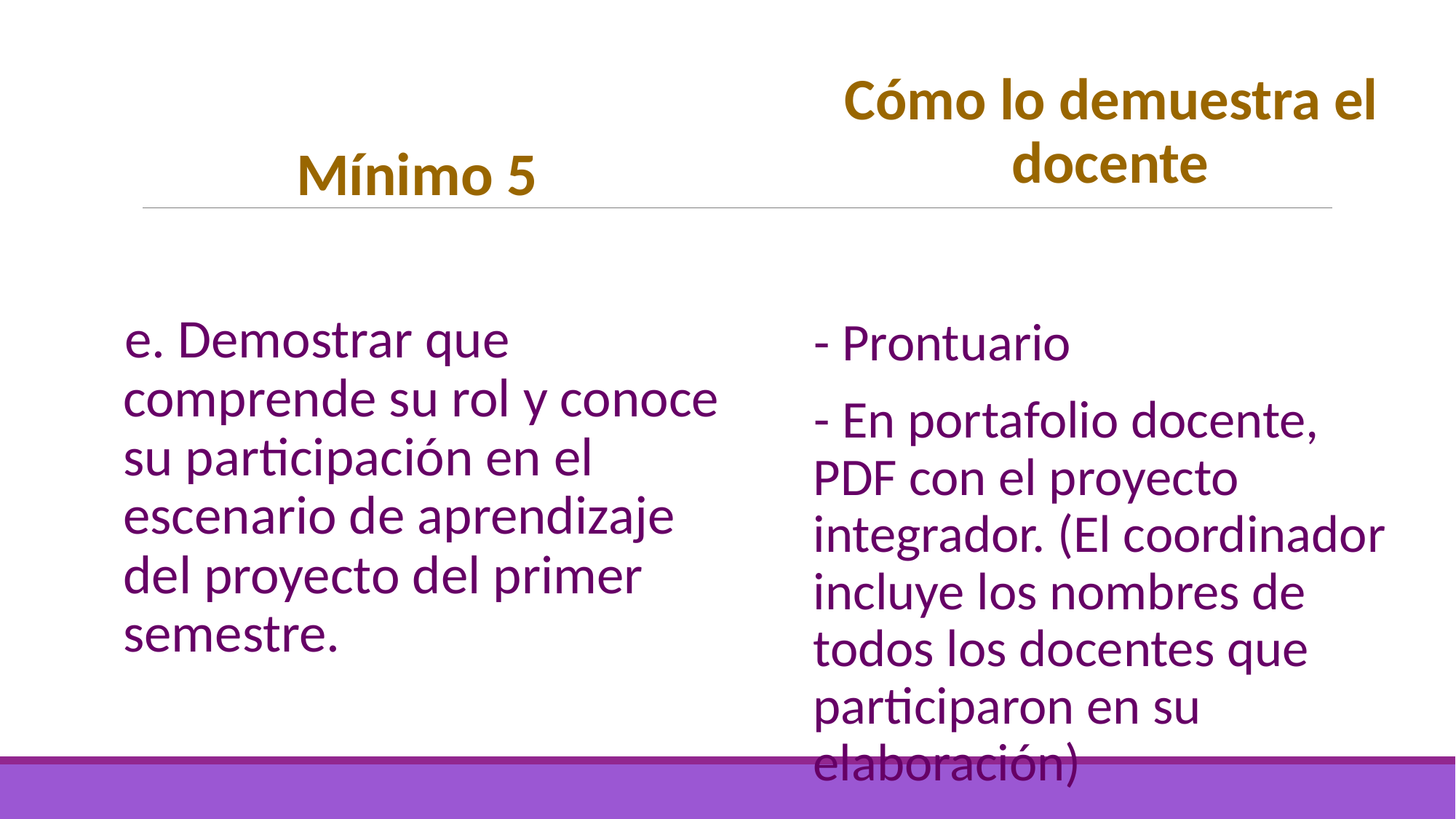

Cómo lo demuestra el docente

- Prontuario
- En portafolio docente, PDF con el proyecto integrador. (El coordinador incluye los nombres de todos los docentes que participaron en su elaboración)

Mínimo 5

e. Demostrar que comprende su rol y conoce su participación en el escenario de aprendizaje del proyecto del primer semestre.